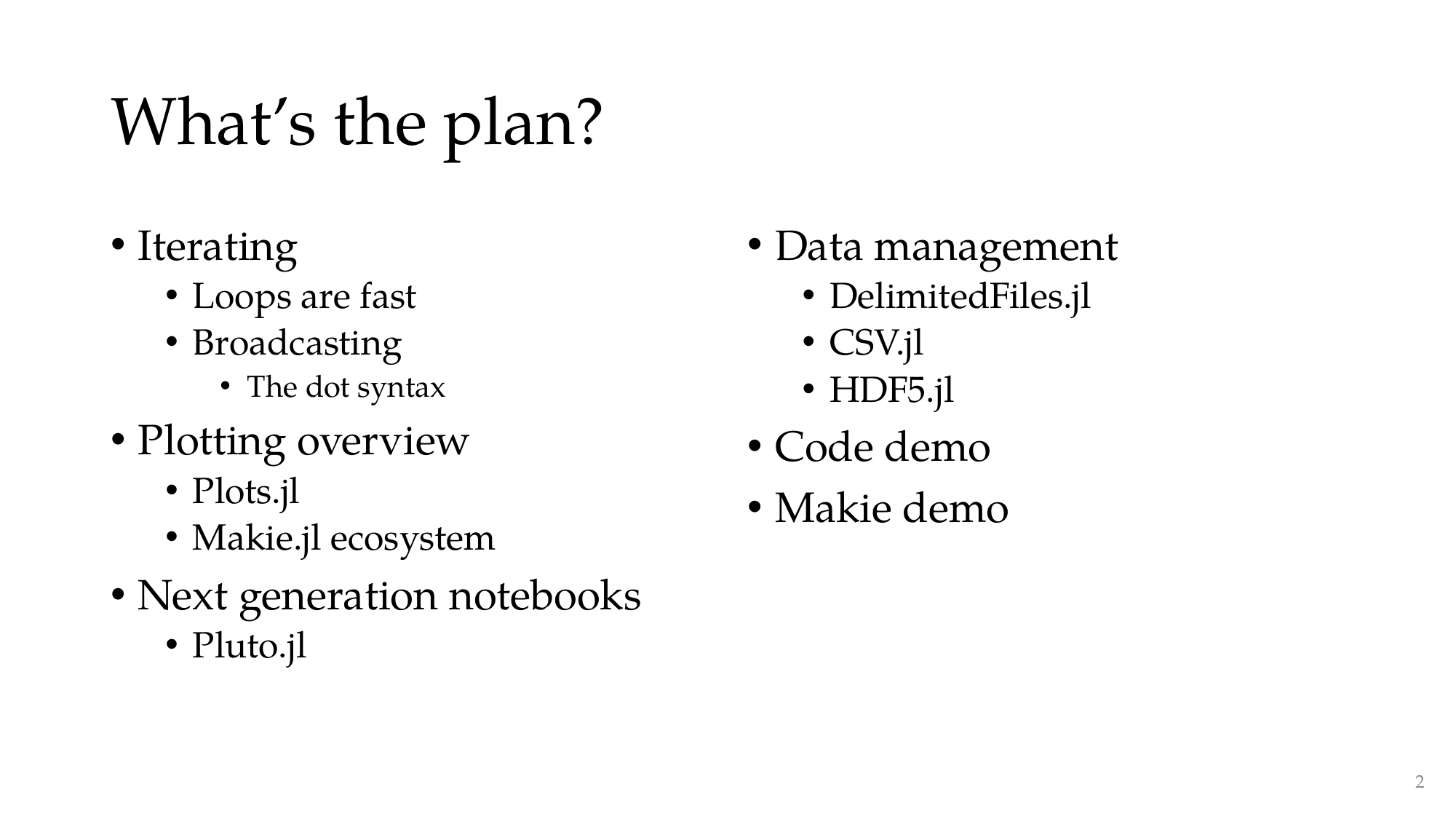

# What’s the plan?
Iterating
Loops are fast
Broadcasting
The dot syntax
Plotting overview
Plots.jl
Makie.jl ecosystem
Next generation notebooks
Pluto.jl

Data management
DelimitedFiles.jl
CSV.jl
HDF5.jl
Code demo
Makie demo
2